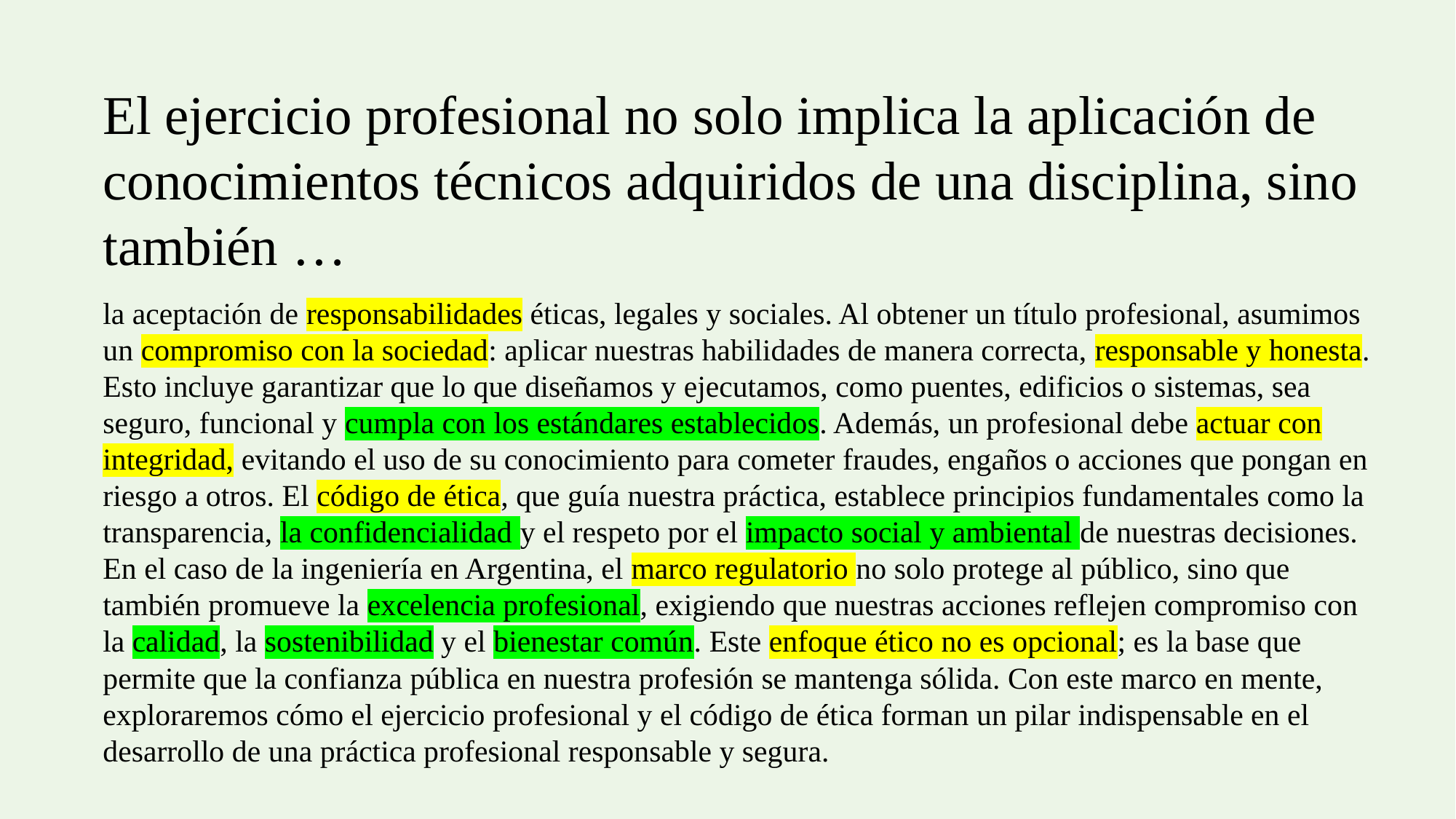

El ejercicio profesional no solo implica la aplicación de conocimientos técnicos adquiridos de una disciplina, sino también …
la aceptación de responsabilidades éticas, legales y sociales. Al obtener un título profesional, asumimos un compromiso con la sociedad: aplicar nuestras habilidades de manera correcta, responsable y honesta. Esto incluye garantizar que lo que diseñamos y ejecutamos, como puentes, edificios o sistemas, sea seguro, funcional y cumpla con los estándares establecidos. Además, un profesional debe actuar con integridad, evitando el uso de su conocimiento para cometer fraudes, engaños o acciones que pongan en riesgo a otros. El código de ética, que guía nuestra práctica, establece principios fundamentales como la transparencia, la confidencialidad y el respeto por el impacto social y ambiental de nuestras decisiones. En el caso de la ingeniería en Argentina, el marco regulatorio no solo protege al público, sino que también promueve la excelencia profesional, exigiendo que nuestras acciones reflejen compromiso con la calidad, la sostenibilidad y el bienestar común. Este enfoque ético no es opcional; es la base que permite que la confianza pública en nuestra profesión se mantenga sólida. Con este marco en mente, exploraremos cómo el ejercicio profesional y el código de ética forman un pilar indispensable en el desarrollo de una práctica profesional responsable y segura.